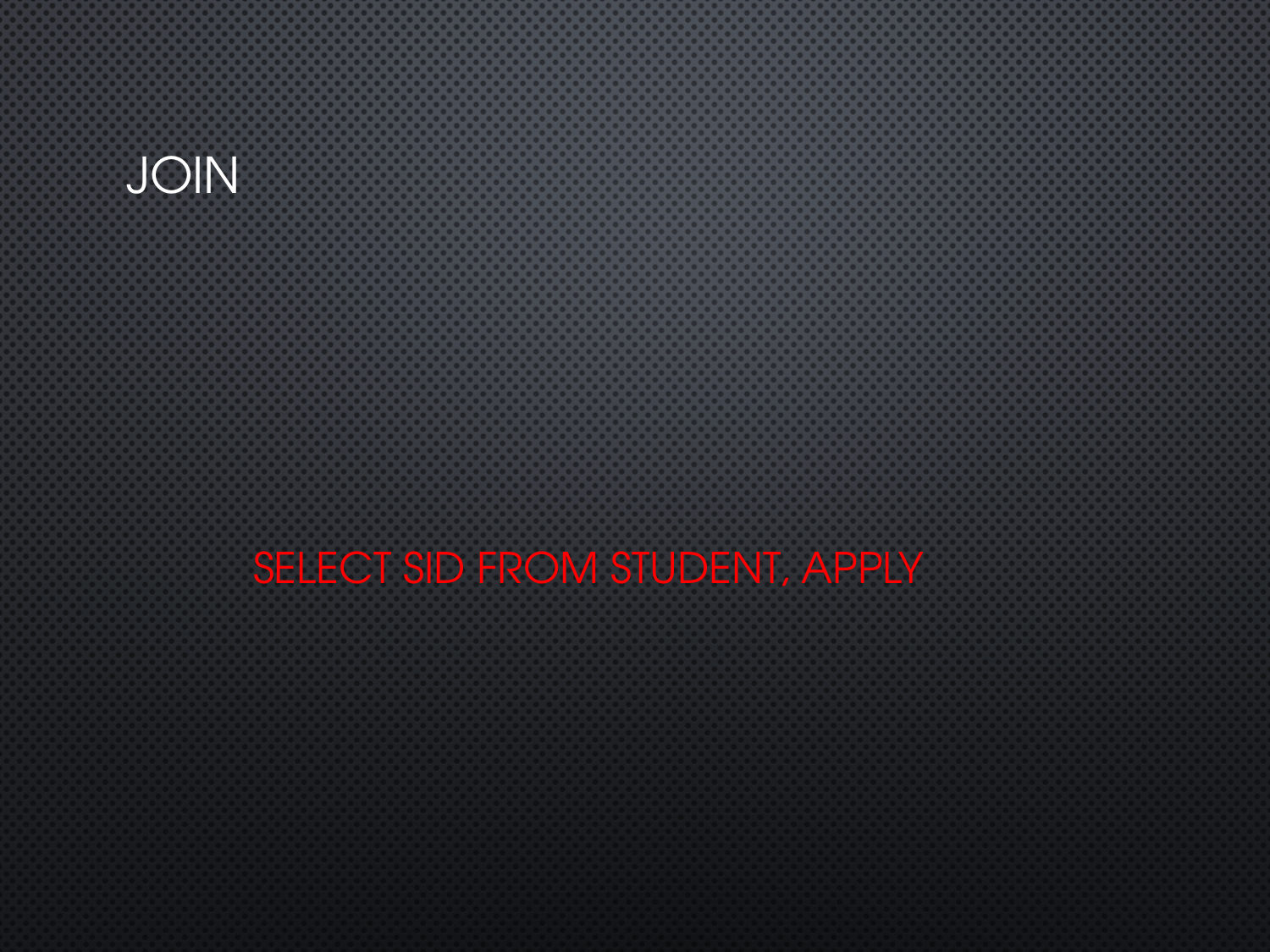

# join
	select sID from Student, Apply